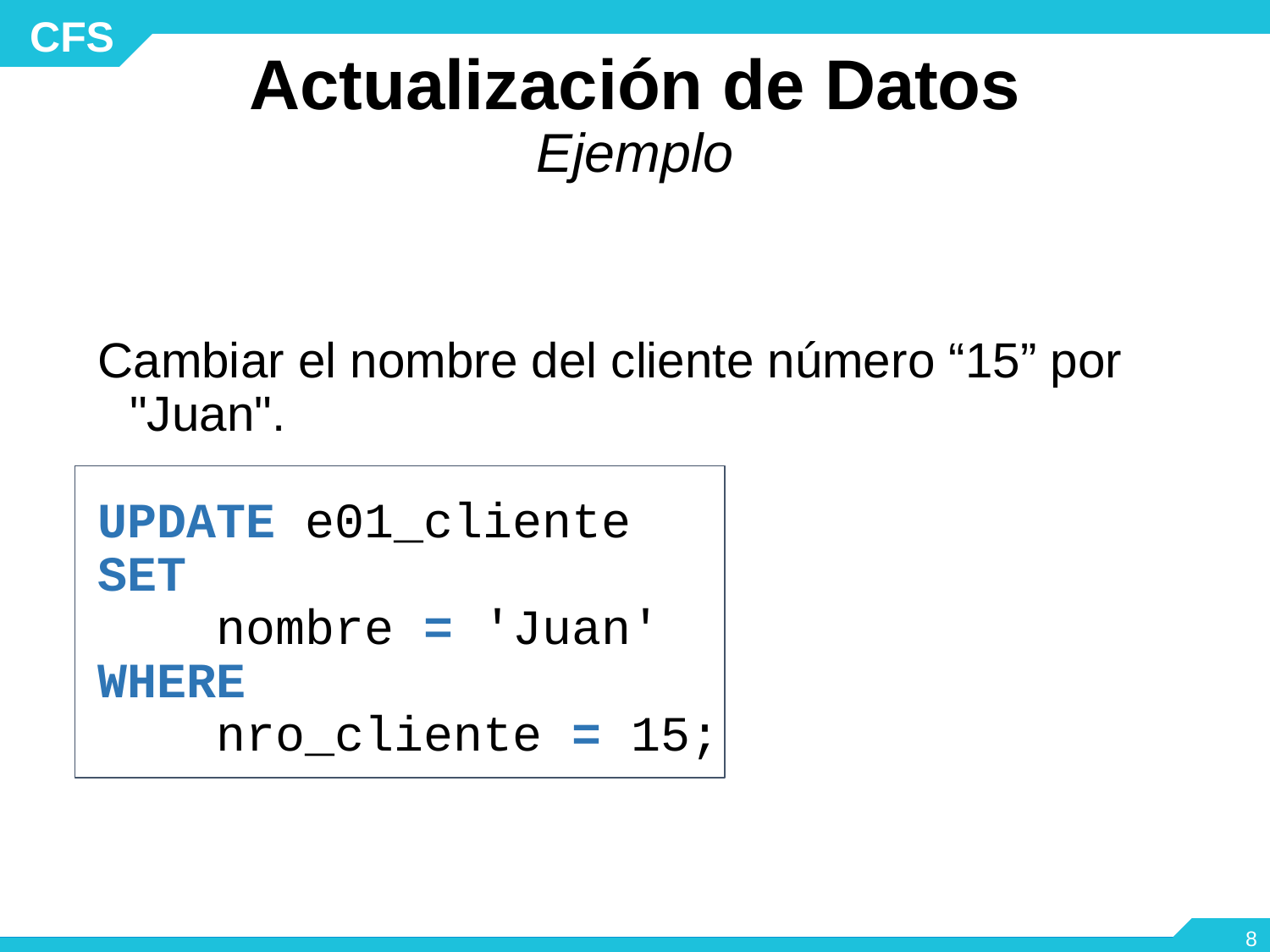

# Actualización de Datos Ejemplo
Cambiar el nombre del cliente número “15” por "Juan".

UPDATE e01_cliente
SET
    nombre = 'Juan'
WHERE
    nro_cliente = 15;

8